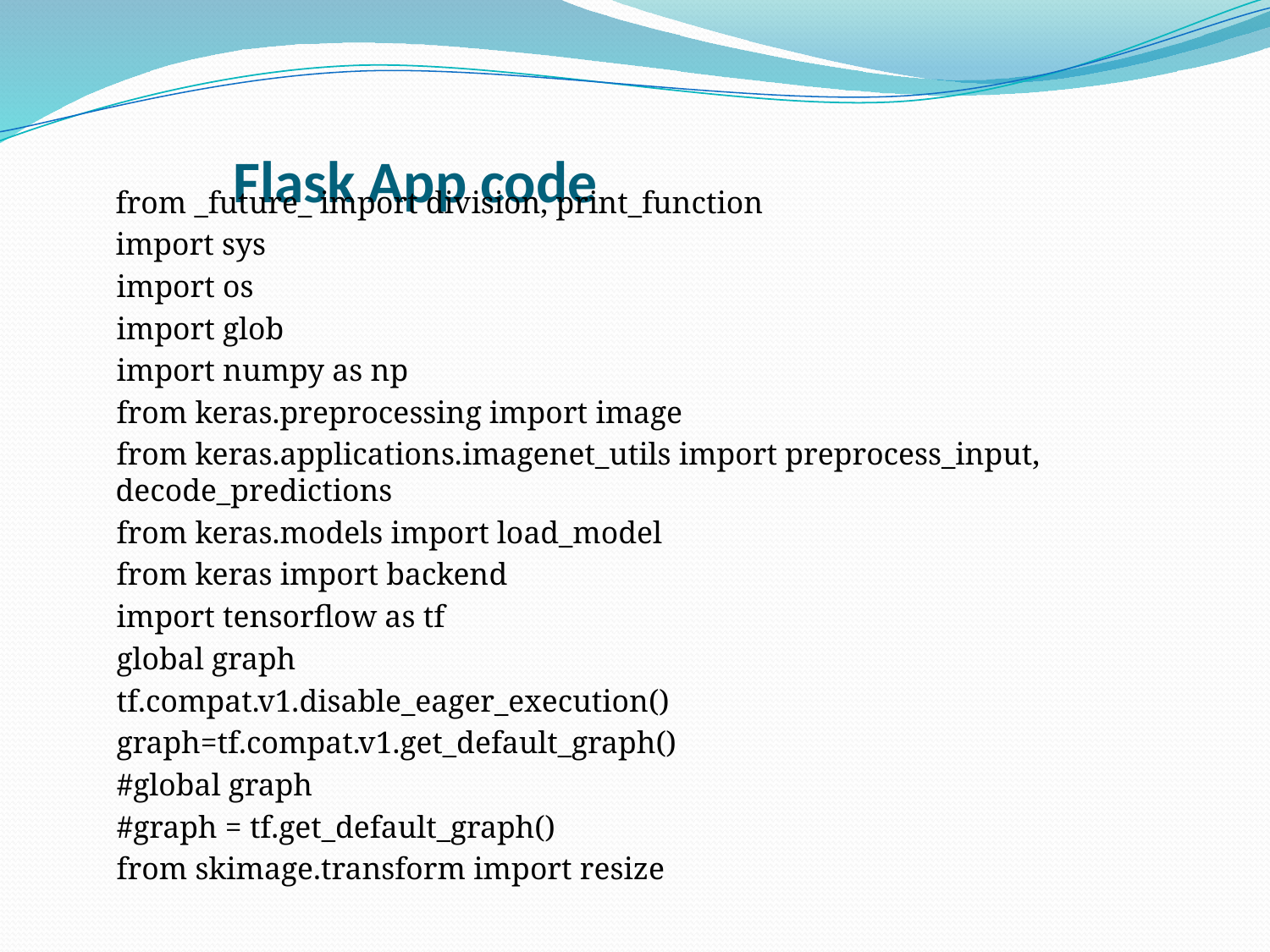

from _future_ import division, print_function
	import sys
     import os
     import glob
     import numpy as np
     from keras.preprocessing import image
     from keras.applications.imagenet_utils import preprocess_input, decode_predictions
     from keras.models import load_model
     from keras import backend
     import tensorflow as tf
     global graph
     tf.compat.v1.disable_eager_execution()
     graph=tf.compat.v1.get_default_graph()
     #global graph
     #graph = tf.get_default_graph()
     from skimage.transform import resize

# Flask App code